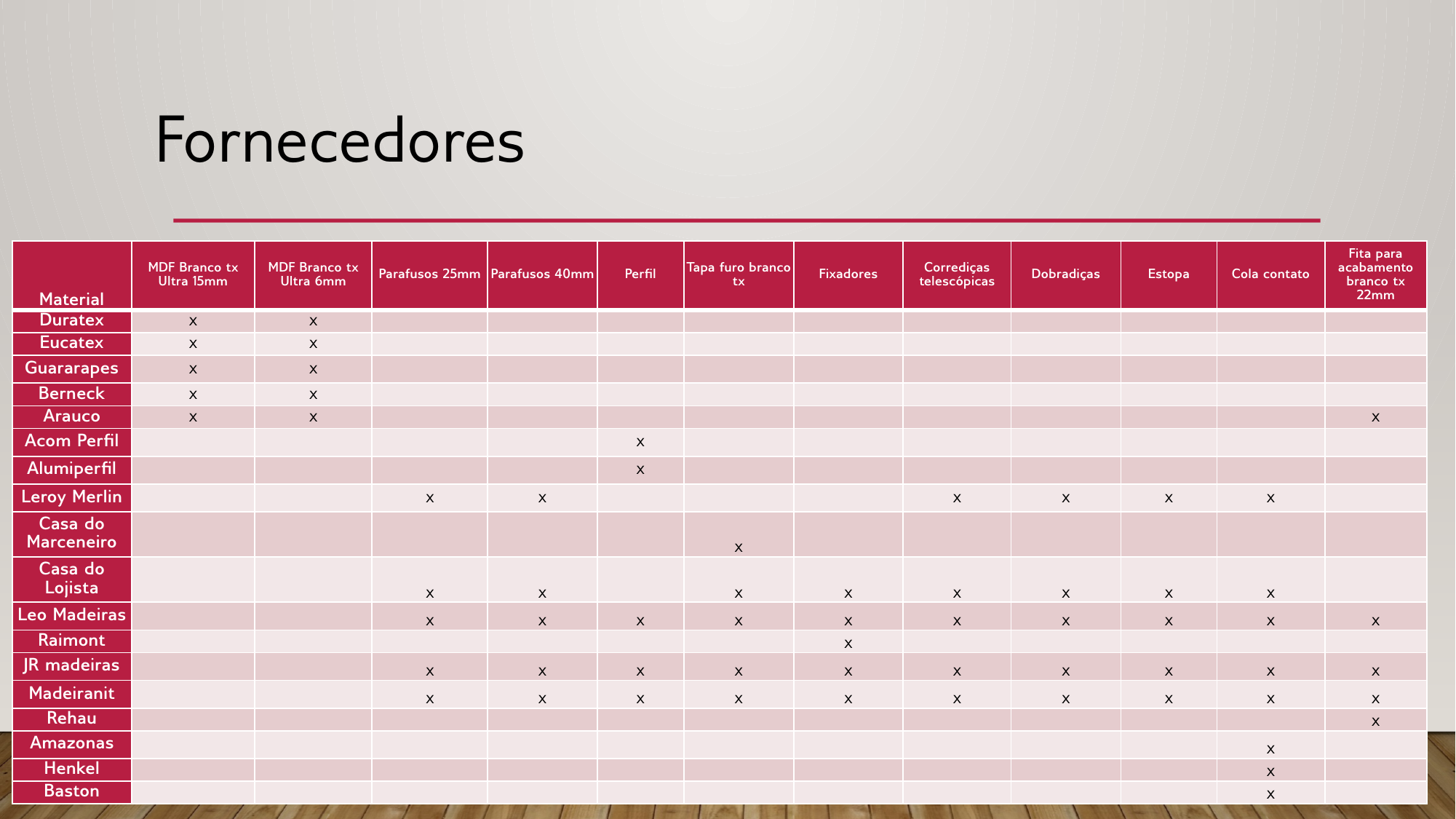

# Fornecedores
| Material | MDF Branco tx Ultra 15mm | MDF Branco tx Ultra 6mm | Parafusos 25mm | Parafusos 40mm | Perfil | Tapa furo branco tx | Fixadores | Corrediças telescópicas | Dobradiças | Estopa | Cola contato | Fita para acabamento branco tx 22mm |
| --- | --- | --- | --- | --- | --- | --- | --- | --- | --- | --- | --- | --- |
| Duratex | x | x |  |  |  |  |  |  |  |  |  |  |
| Eucatex | x | x |  |  |  |  |  |  |  |  |  |  |
| Guararapes | x | x |  |  |  |  |  |  |  |  |  |  |
| Berneck | x | x |  |  |  |  |  |  |  |  |  |  |
| Arauco | x | x |  |  |  |  |  |  |  |  |  | x |
| Acom Perfil |  |  |  |  | x |  |  |  |  |  |  |  |
| Alumiperfil |  |  |  |  | x |  |  |  |  |  |  |  |
| Leroy Merlin |  |  | x | x |  |  |  | x | x | x | x |  |
| Casa do Marceneiro |  |  |  |  |  | x |  |  |  |  |  |  |
| Casa do Lojista |  |  | x | x |  | x | x | x | x | x | x |  |
| Leo Madeiras |  |  | x | x | x | x | x | x | x | x | x | x |
| Raimont |  |  |  |  |  |  | x |  |  |  |  |  |
| JR madeiras |  |  | x | x | x | x | x | x | x | x | x | x |
| Madeiranit |  |  | x | x | x | x | x | x | x | x | x | x |
| Rehau |  |  |  |  |  |  |  |  |  |  |  | x |
| Amazonas |  |  |  |  |  |  |  |  |  |  | x |  |
| Henkel |  |  |  |  |  |  |  |  |  |  | x |  |
| Baston |  |  |  |  |  |  |  |  |  |  | x |  |